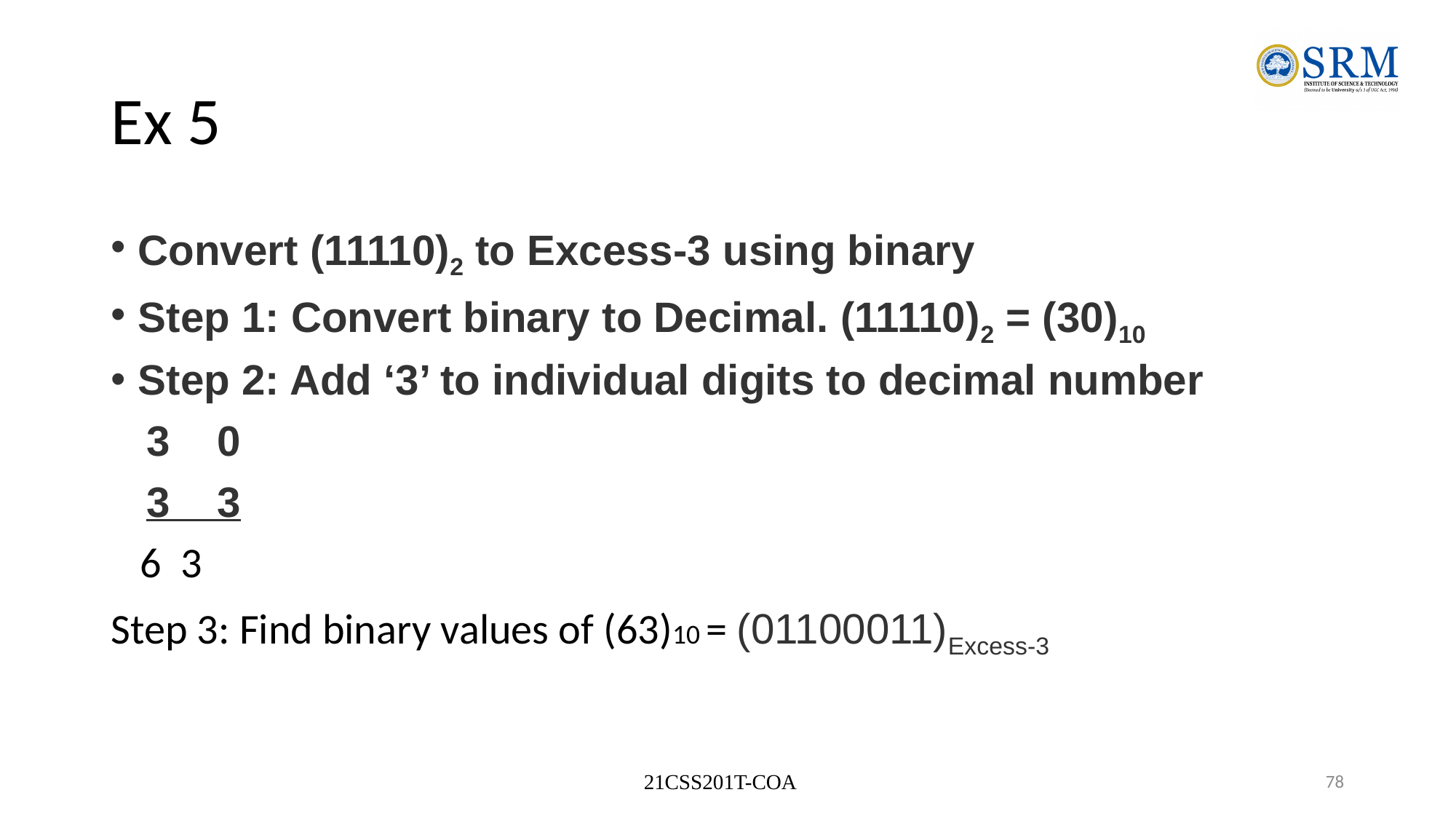

# Ex 5
Convert (11110)2 to Excess-3 using binary
Step 1: Convert binary to Decimal. (11110)2 = (30)10
Step 2: Add ‘3’ to individual digits to decimal number
   3    0
   3    3
   6  3
Step 3: Find binary values of (63)10 = (01100011)Excess-3
21CSS201T-COA
78